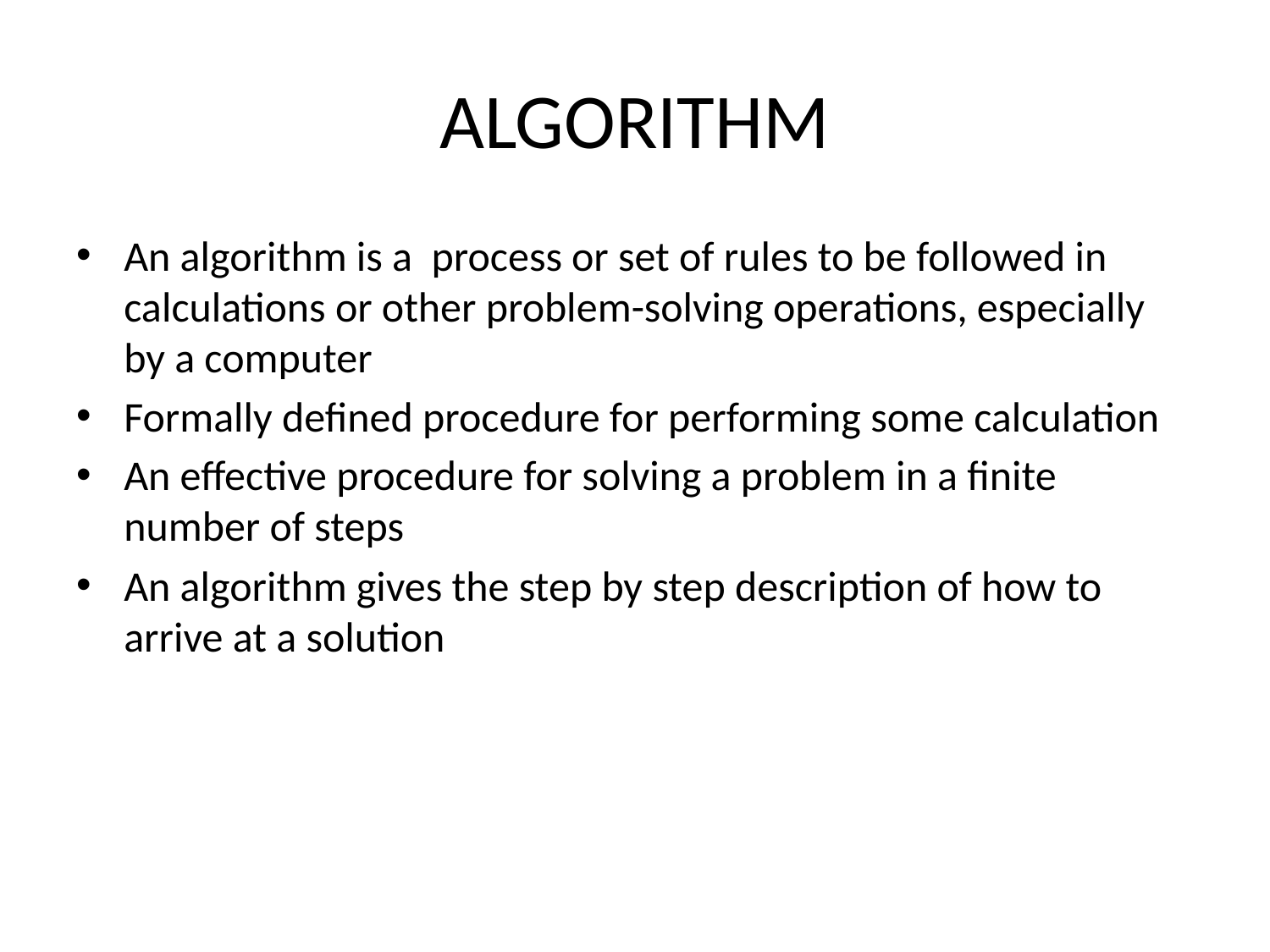

# ALGORITHM
An algorithm is a  process or set of rules to be followed in calculations or other problem-solving operations, especially by a computer
Formally defined procedure for performing some calculation
An effective procedure for solving a problem in a finite number of steps
An algorithm gives the step by step description of how to arrive at a solution